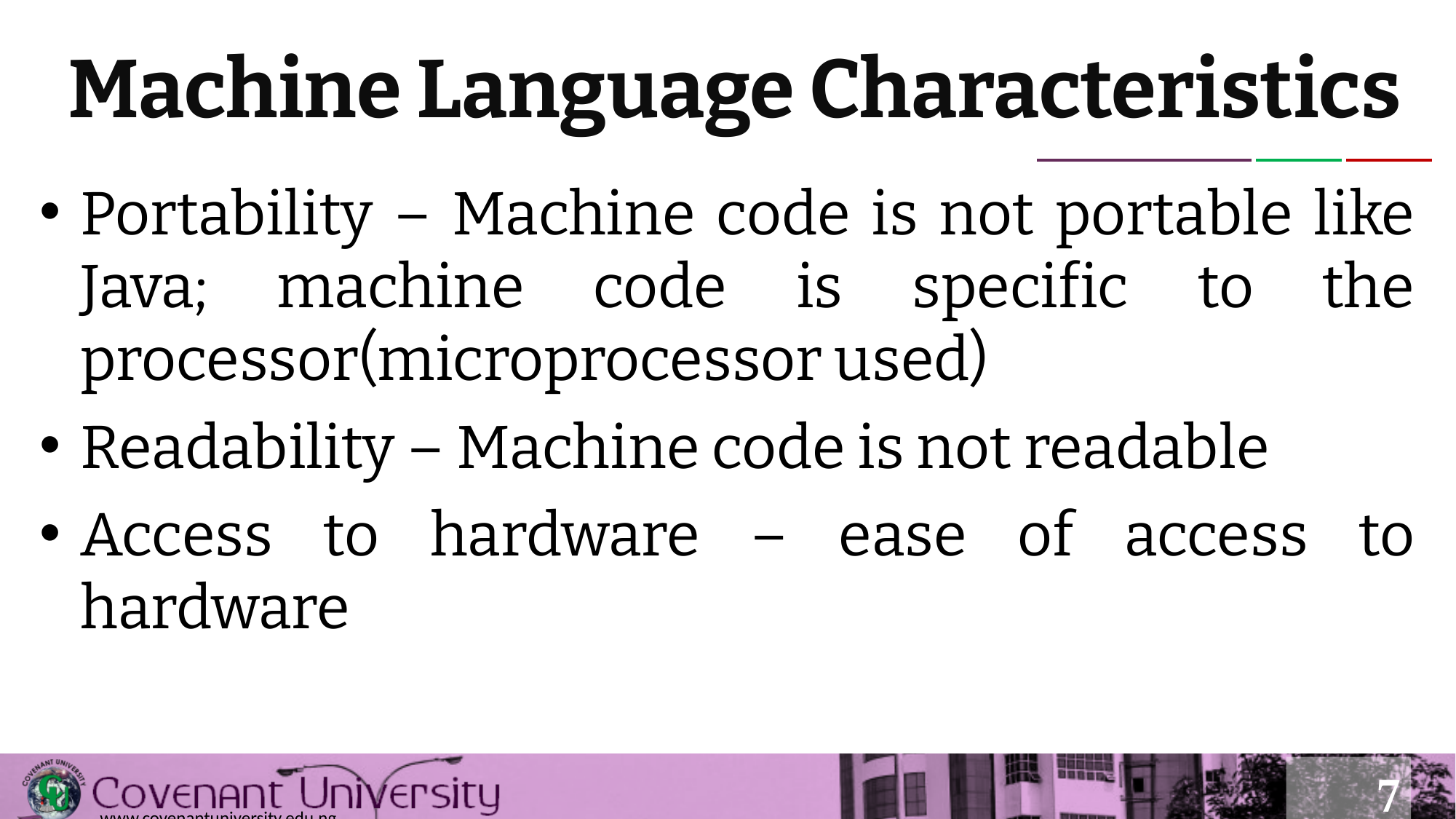

# Machine Language Characteristics
Portability – Machine code is not portable like Java; machine code is specific to the processor(microprocessor used)
Readability – Machine code is not readable
Access to hardware – ease of access to hardware